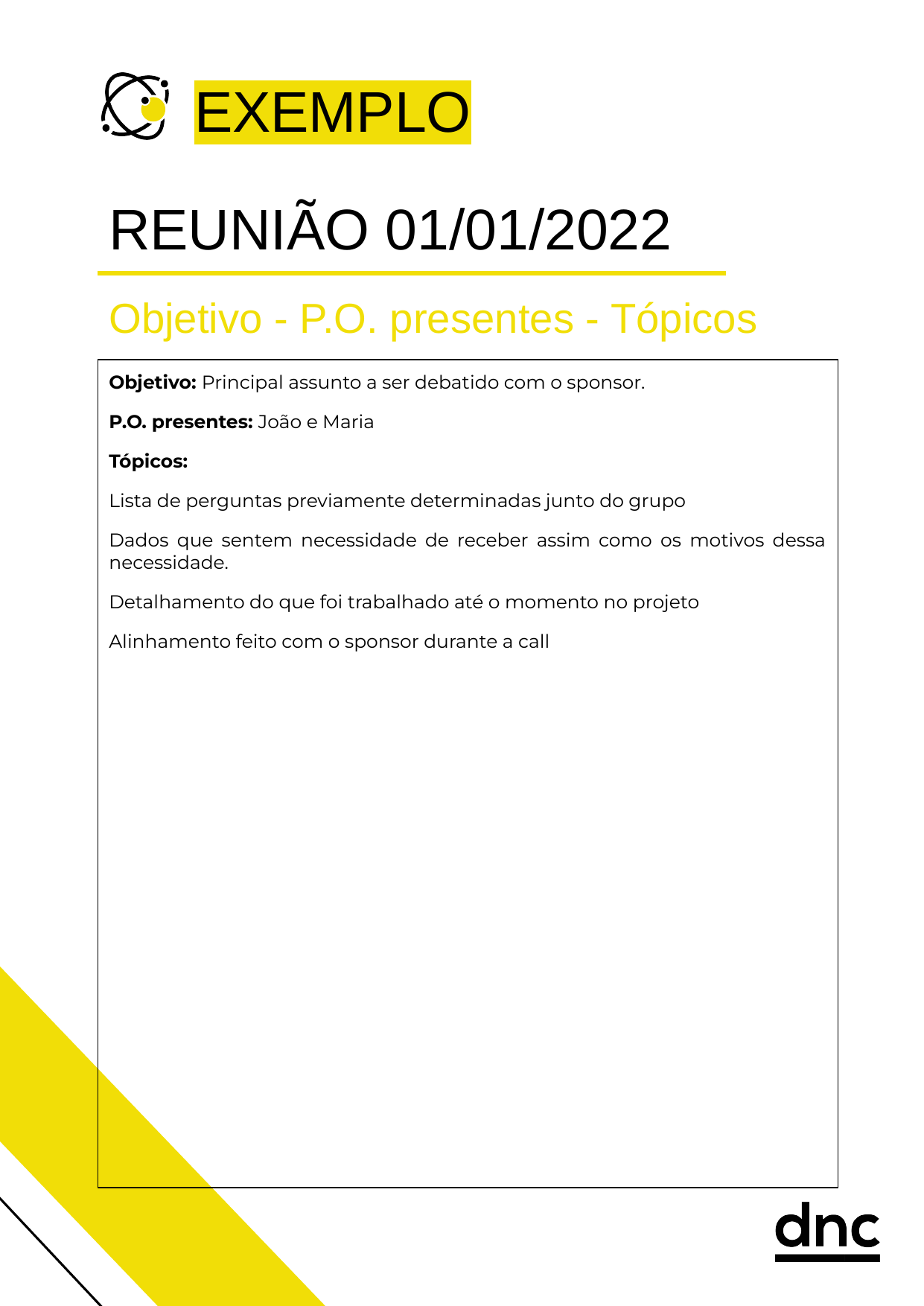

EXEMPLO
REUNIÃO 01/01/2022
Objetivo - P.O. presentes - Tópicos
Objetivo: Principal assunto a ser debatido com o sponsor.
P.O. presentes: João e Maria
Tópicos:
Lista de perguntas previamente determinadas junto do grupo
Dados que sentem necessidade de receber assim como os motivos dessa necessidade.
Detalhamento do que foi trabalhado até o momento no projeto
Alinhamento feito com o sponsor durante a call